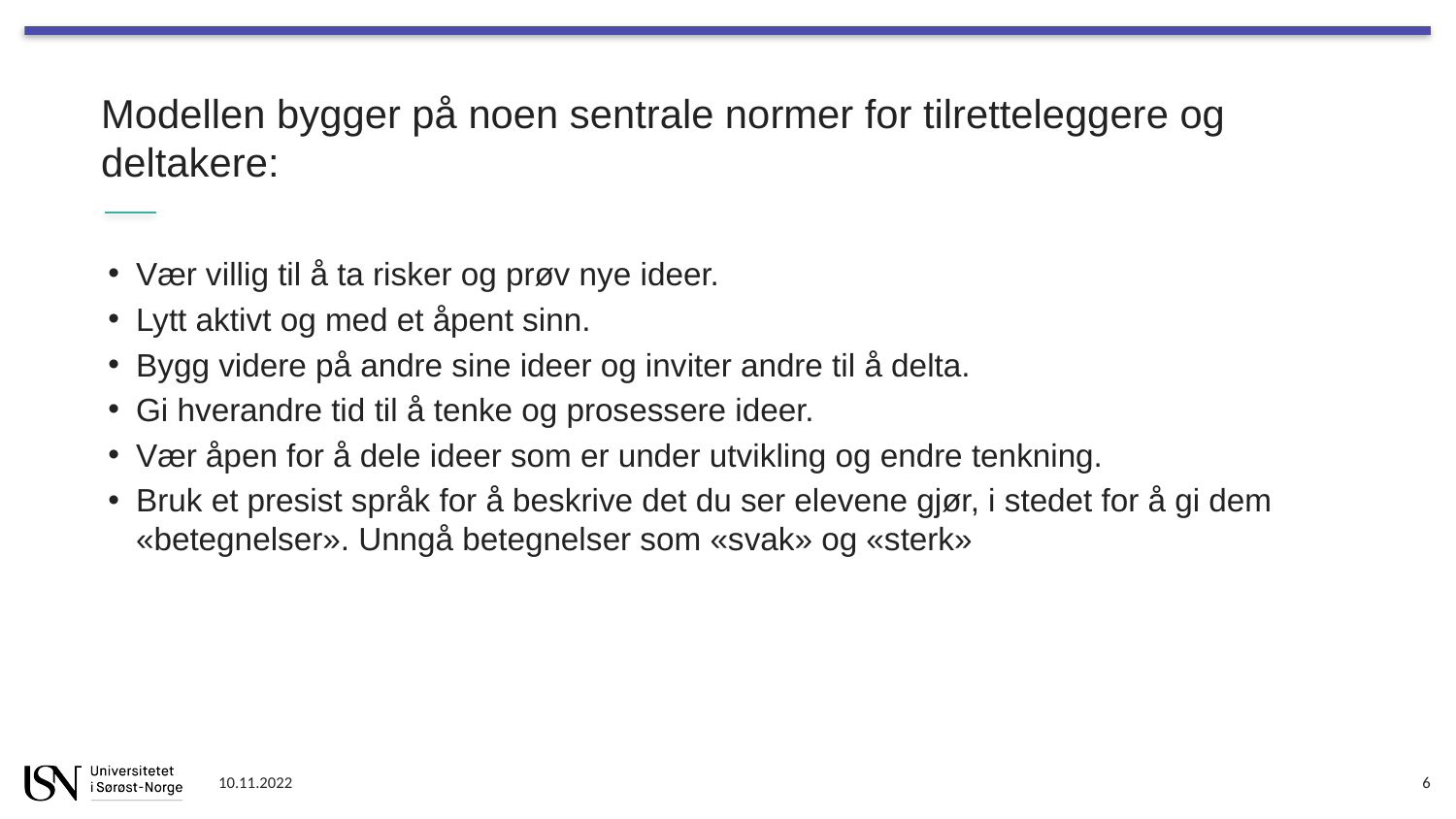

# Modellen bygger på noen sentrale normer for tilretteleggere og deltakere:
Vær villig til å ta risker og prøv nye ideer.
Lytt aktivt og med et åpent sinn.
Bygg videre på andre sine ideer og inviter andre til å delta.
Gi hverandre tid til å tenke og prosessere ideer.
Vær åpen for å dele ideer som er under utvikling og endre tenkning.
Bruk et presist språk for å beskrive det du ser elevene gjør, i stedet for å gi dem «betegnelser». Unngå betegnelser som «svak» og «sterk»

10.11.2022
6